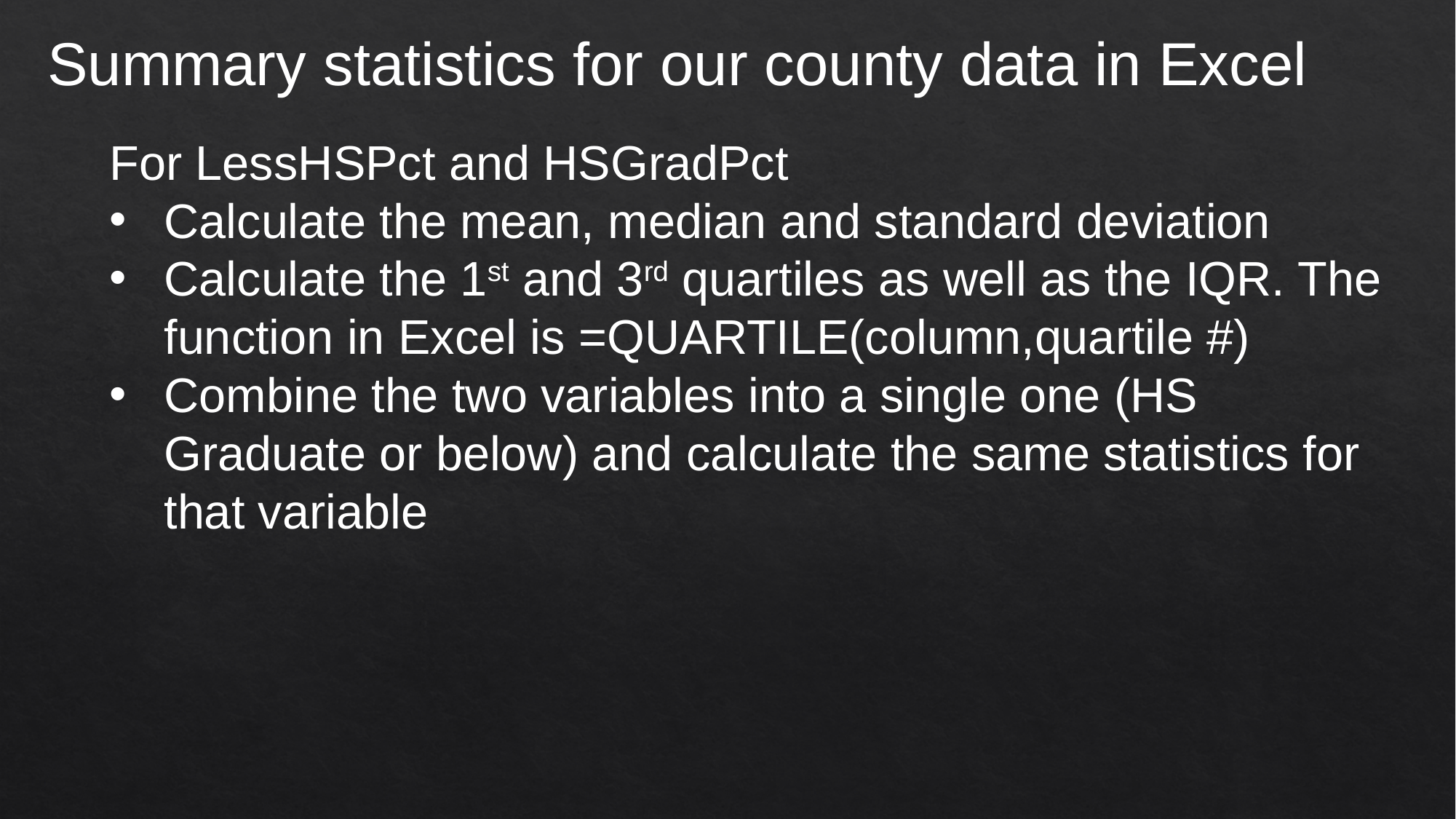

Summary statistics for our county data in Excel
For LessHSPct and HSGradPct
Calculate the mean, median and standard deviation
Calculate the 1st and 3rd quartiles as well as the IQR. The function in Excel is =QUARTILE(column,quartile #)
Combine the two variables into a single one (HS Graduate or below) and calculate the same statistics for that variable